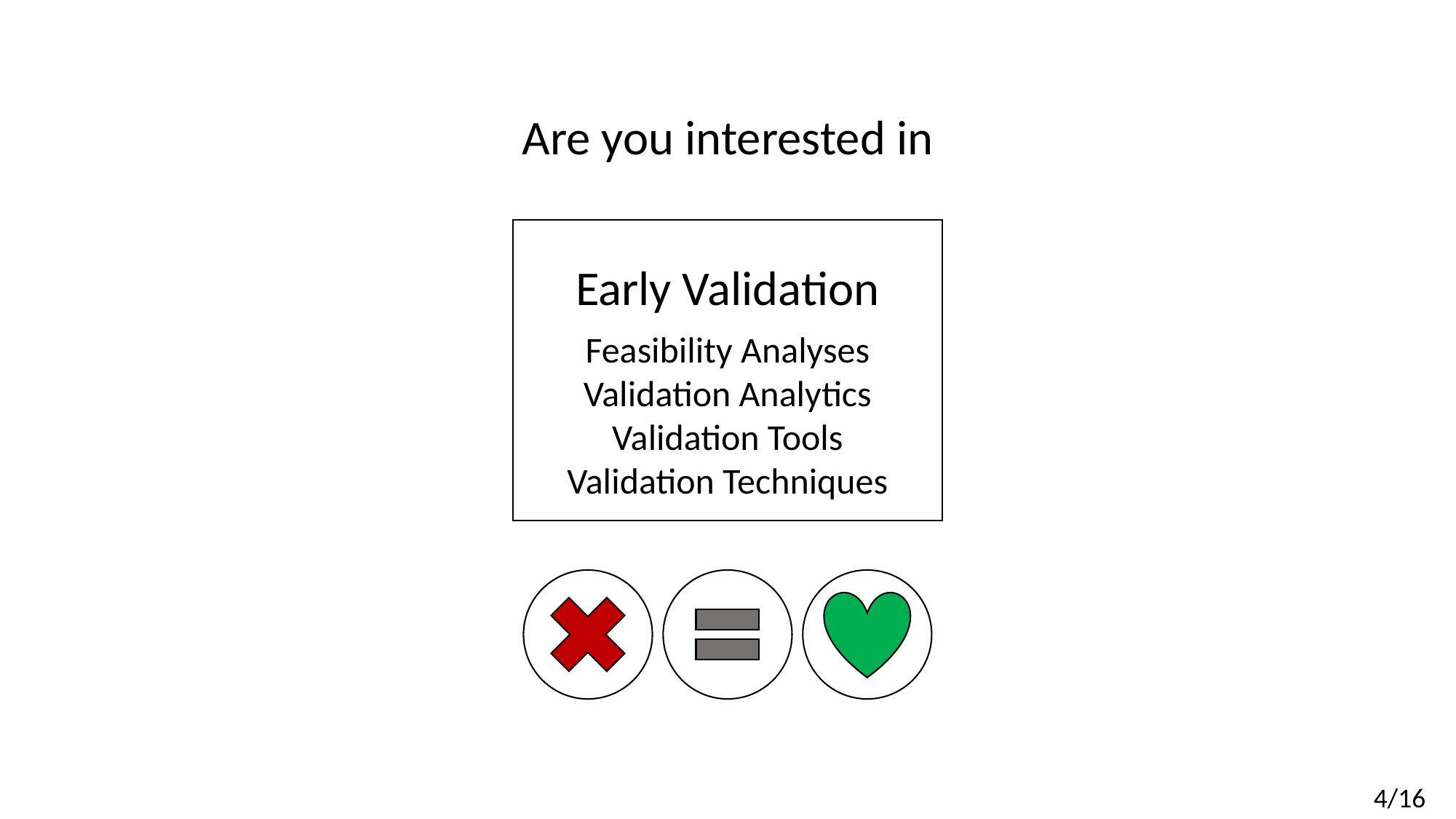

Are you interested in

Early Validation
Feasibility Analyses
Validation Analytics
Validation Tools
Validation Techniques

4/16